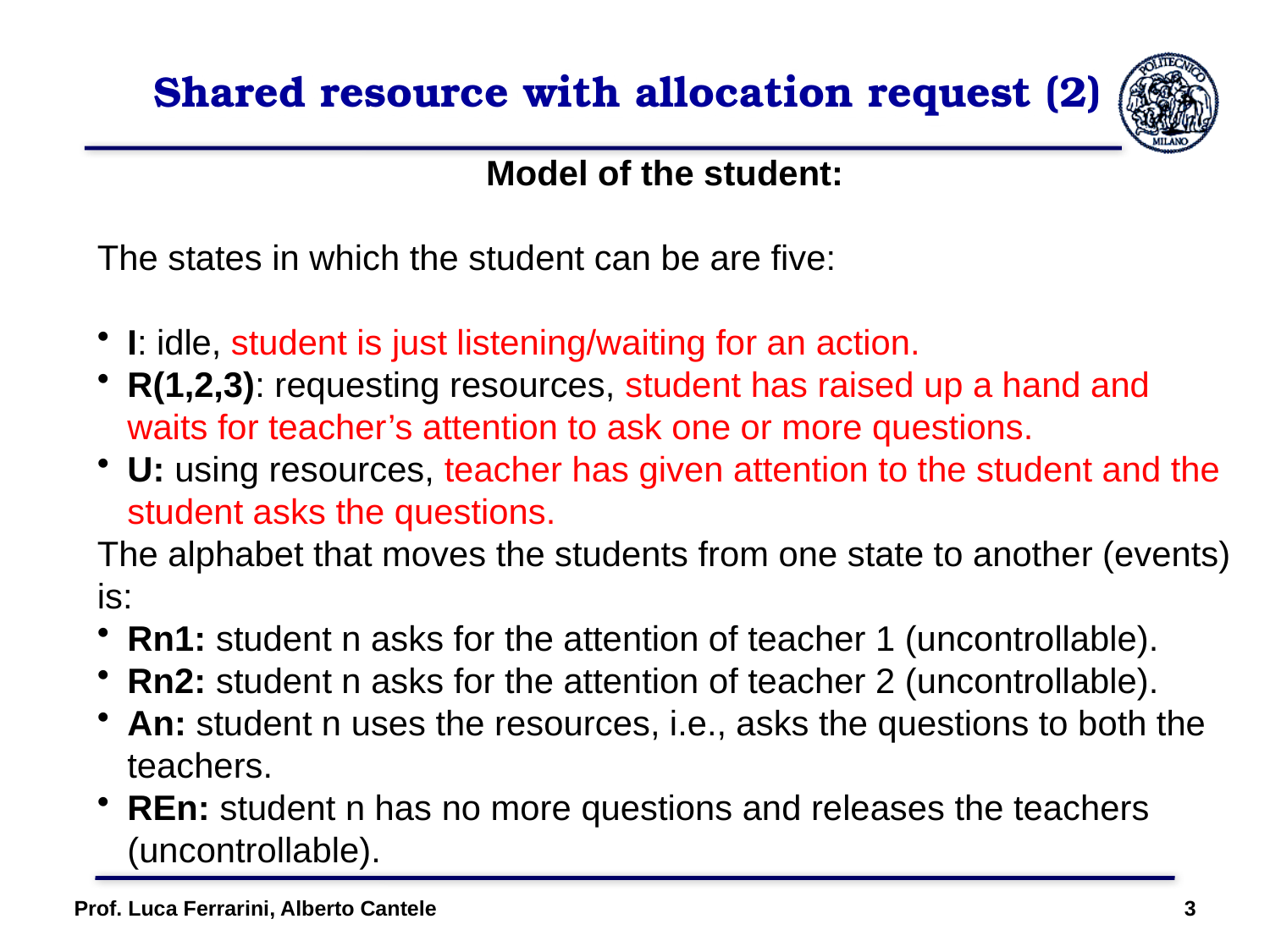

# Shared resource with allocation request (2)
Model of the student:

The states in which the student can be are five:

I: idle, student is just listening/waiting for an action.
R(1,2,3): requesting resources, student has raised up a hand and waits for teacher’s attention to ask one or more questions.
U: using resources, teacher has given attention to the student and the student asks the questions.
The alphabet that moves the students from one state to another (events) is:
Rn1: student n asks for the attention of teacher 1 (uncontrollable).
Rn2: student n asks for the attention of teacher 2 (uncontrollable).
An: student n uses the resources, i.e., asks the questions to both the teachers.
REn: student n has no more questions and releases the teachers (uncontrollable).

Prof. Luca Ferrarini, Alberto Cantele                                                                                                                              3